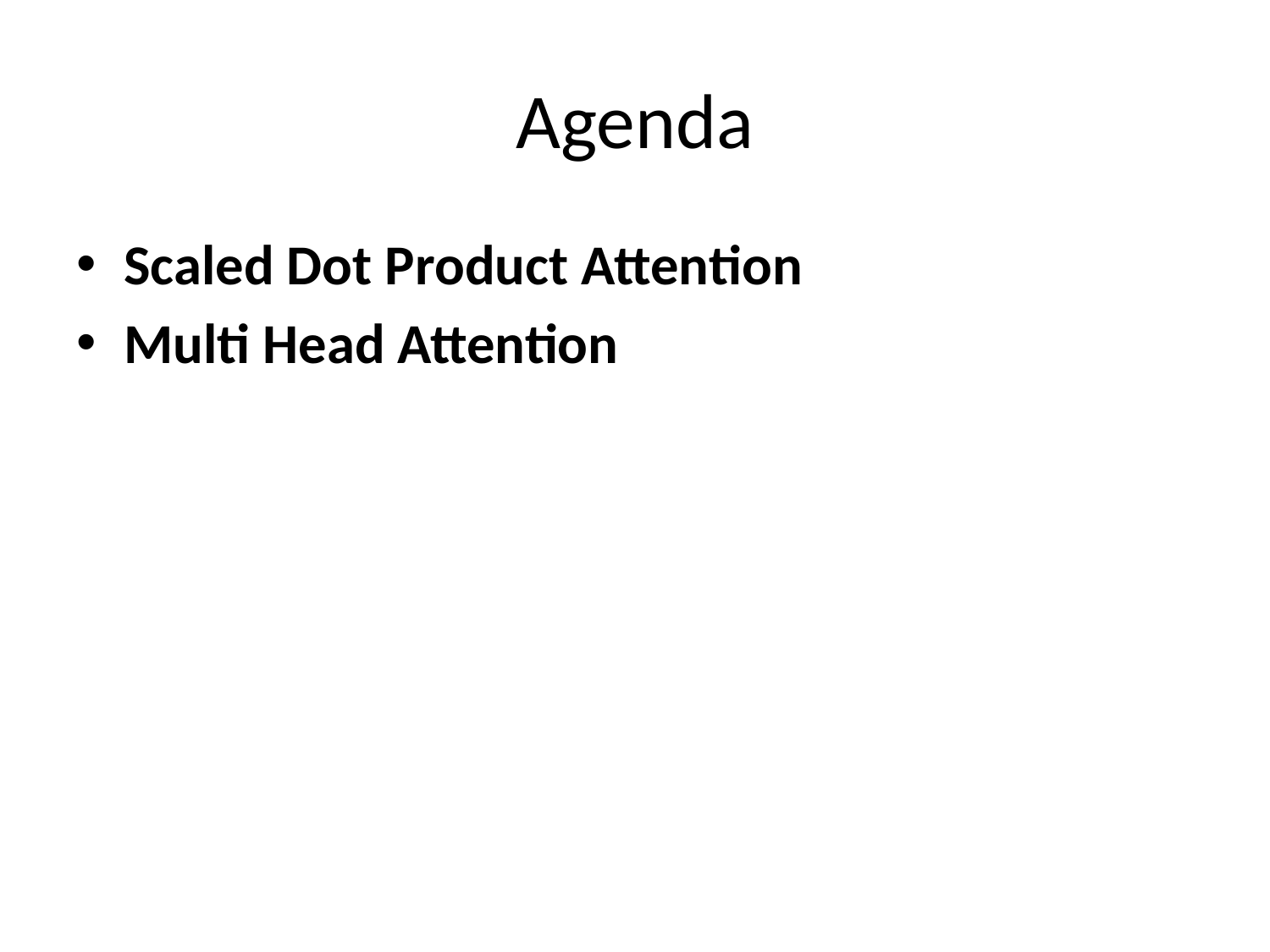

# Agenda
Scaled Dot Product Attention
Multi Head Attention